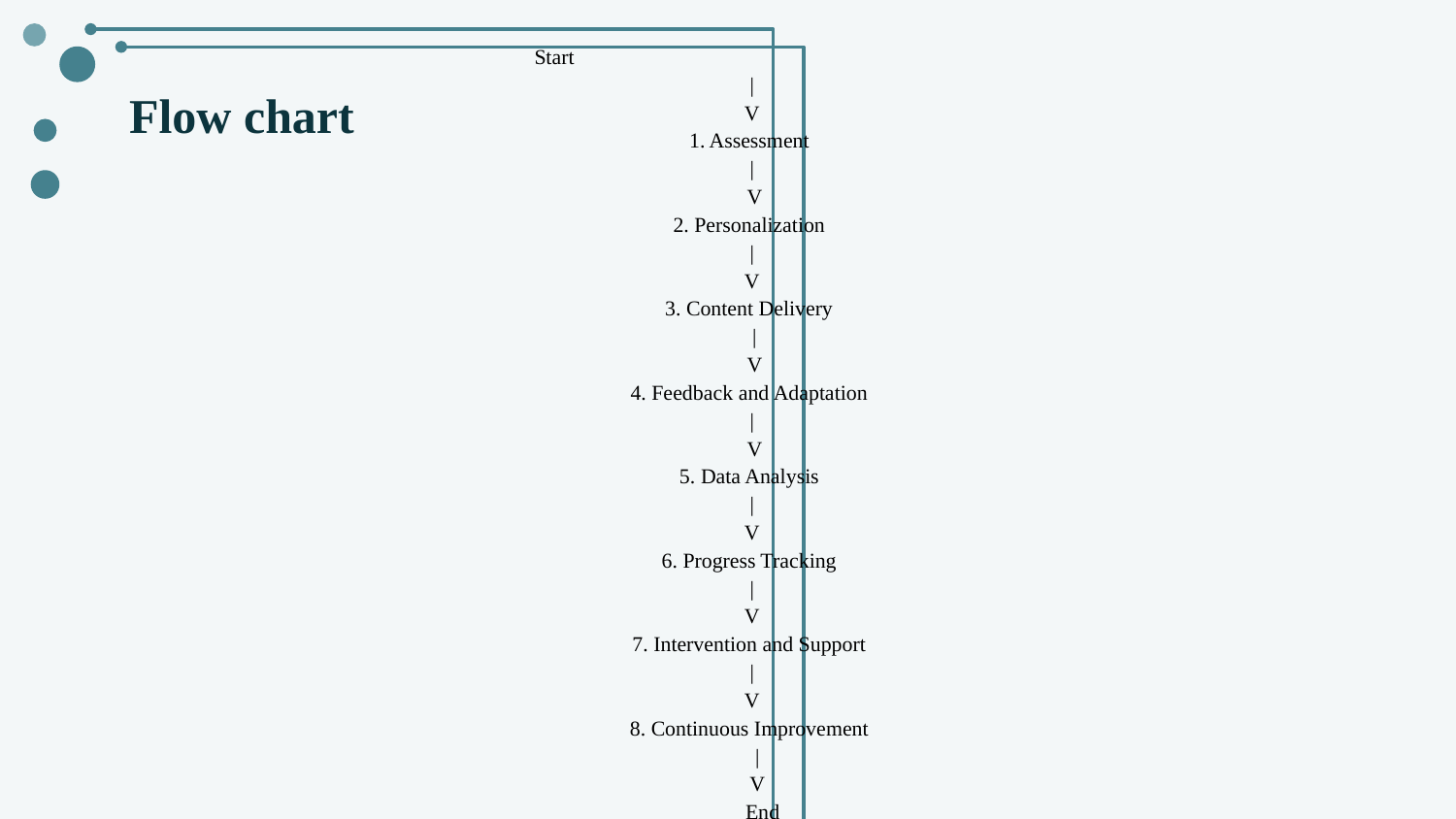

Start
 |
 V
1. Assessment
 |
  V
2. Personalization
 |
 V
3. Content Delivery
  |
  V
4. Feedback and Adaptation
  |
  V
5. Data Analysis
 |
 V
6. Progress Tracking
 |
 V
7. Intervention and Support
 |
 V
8. Continuous Improvement
   |
   V
     End
# Flow chart